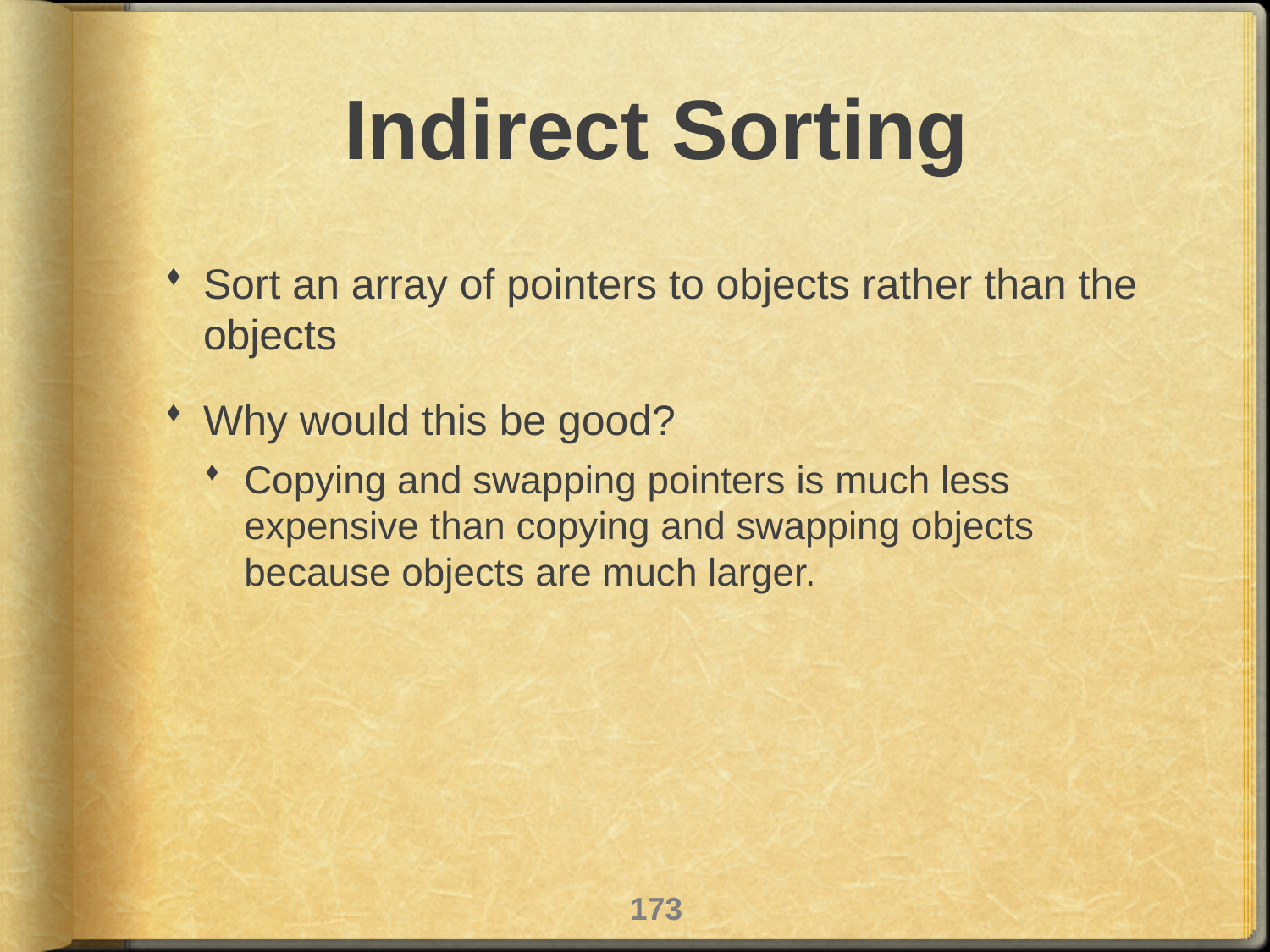

# Indirect Sorting
Sort an array of pointers to objects rather than the objects
Why would this be good?
Copying and swapping pointers is much less expensive than copying and swapping objects because objects are much larger.

173